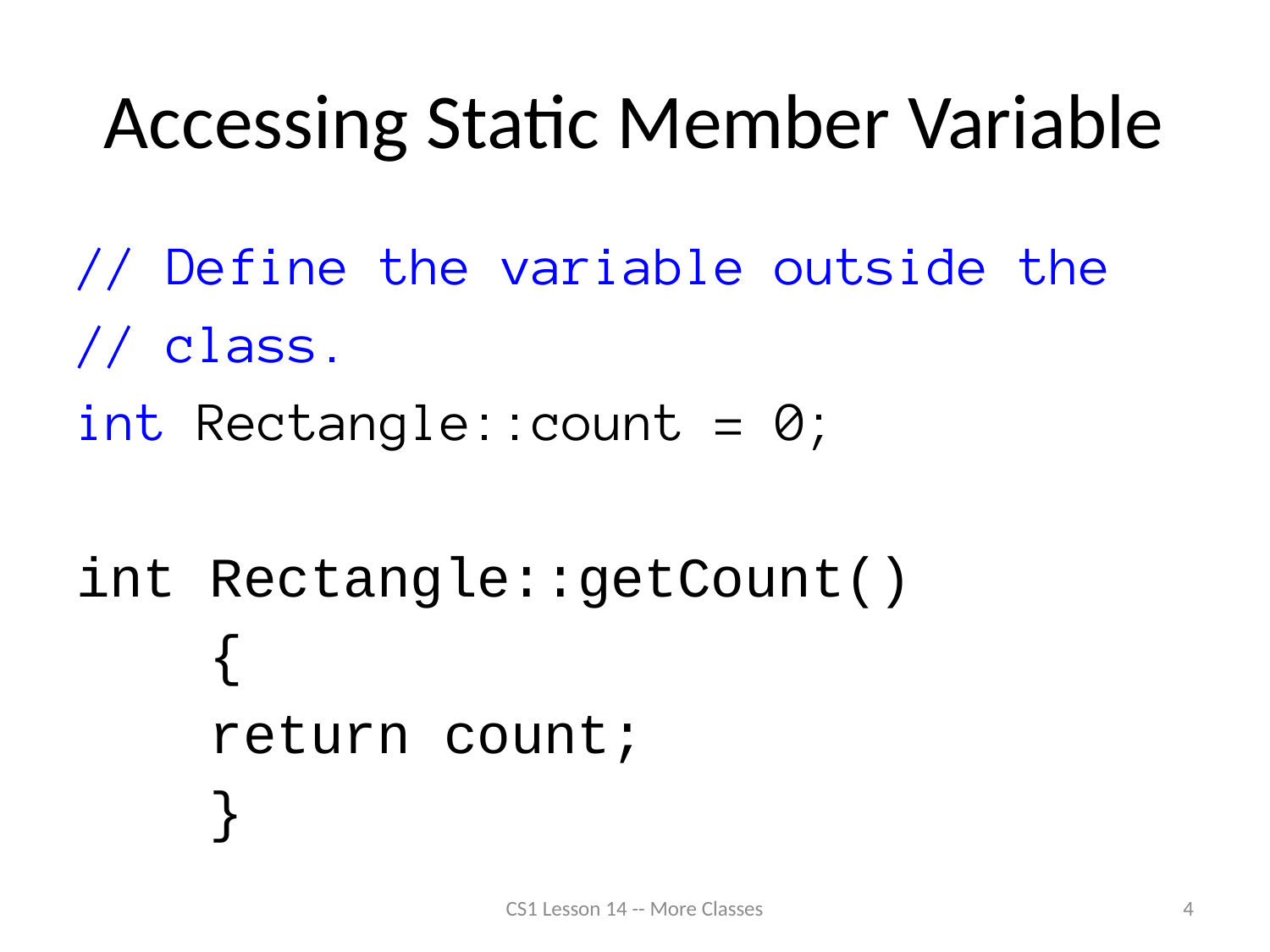

# Accessing Static Member Variable
// Define the variable outside the
// class.
int Rectangle::count = 0;

int Rectangle::getCount()
    {
    return count;
    }

CS1 Lesson 14 -- More Classes
4